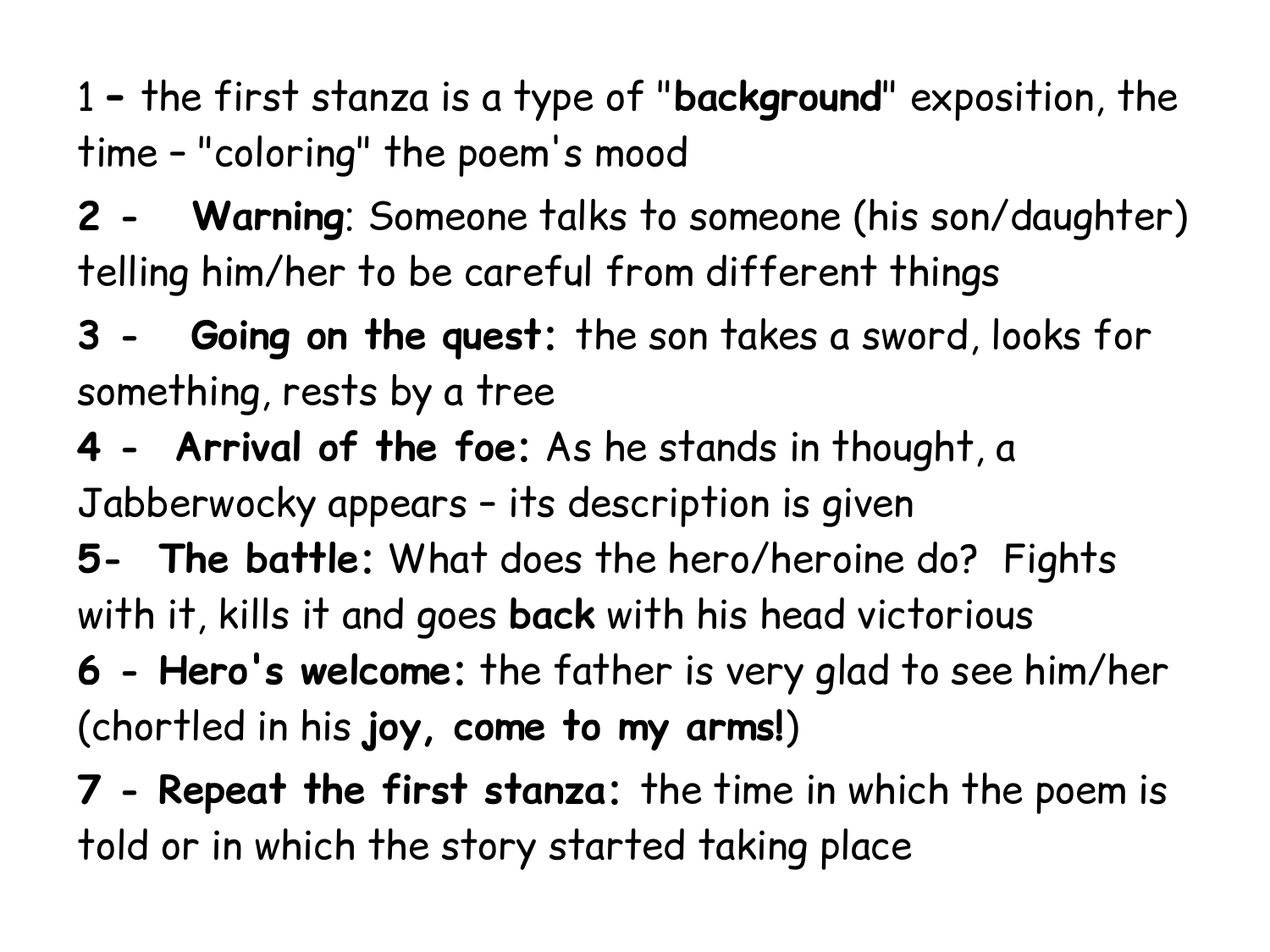

1 – the first stanza is a type of "background" exposition, the time – "coloring" the poem's mood
2 -   Warning: Someone talks to someone (his son/daughter) telling him/her to be careful from different things
3 -   Going on the quest: the son takes a sword, looks for something, rests by a tree
4 -  Arrival of the foe: As he stands in thought, a Jabberwocky appears – its description is given
5-  The battle: What does the hero/heroine do?  Fights with it, kills it and goes back with his head victorious
6 - Hero's welcome: the father is very glad to see him/her (chortled in his joy, come to my arms!)
7 - Repeat the first stanza: the time in which the poem is told or in which the story started taking place